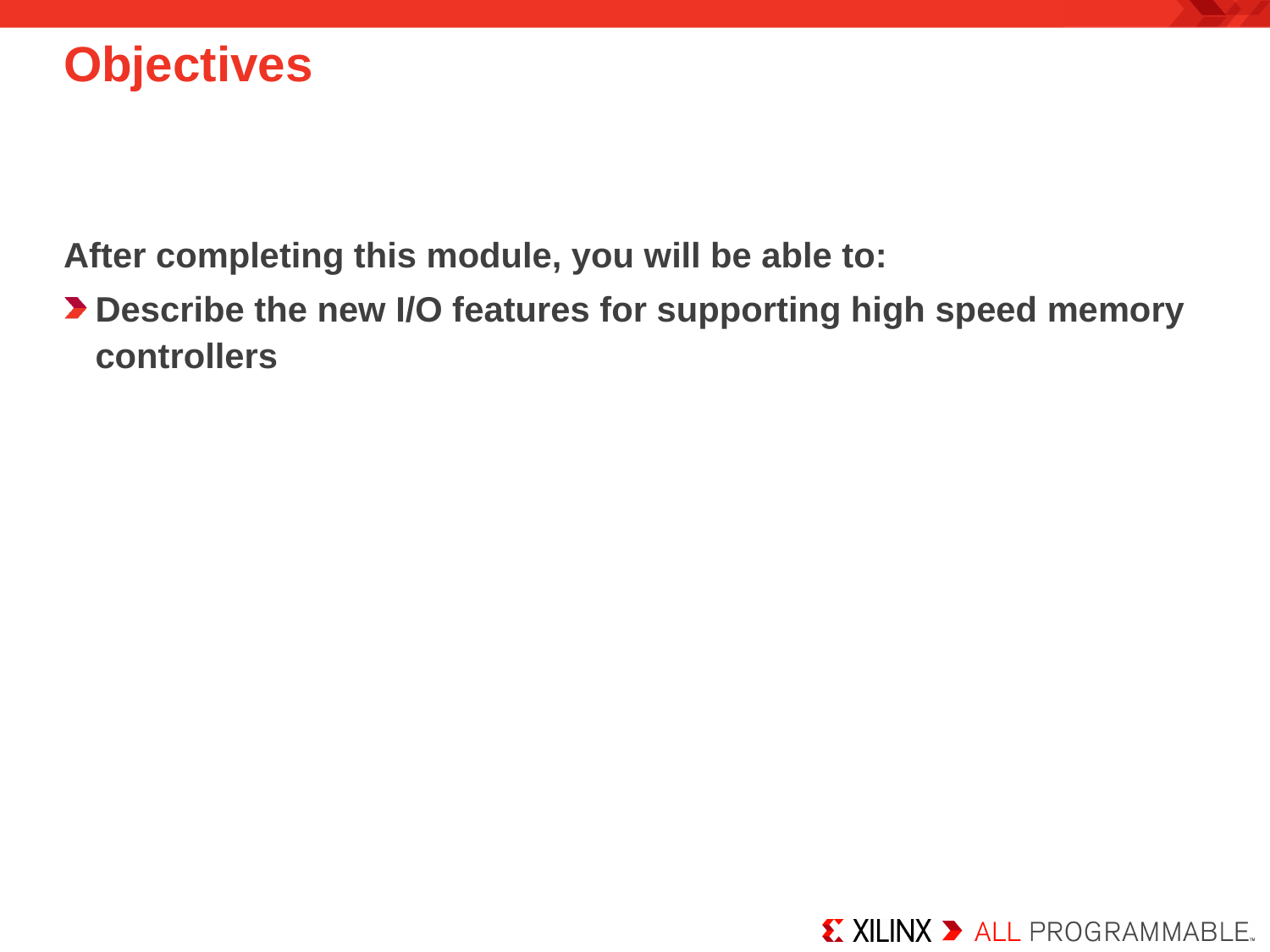

# Objectives
After completing this module, you will be able to:
Describe the new I/O features for supporting high speed memory controllers